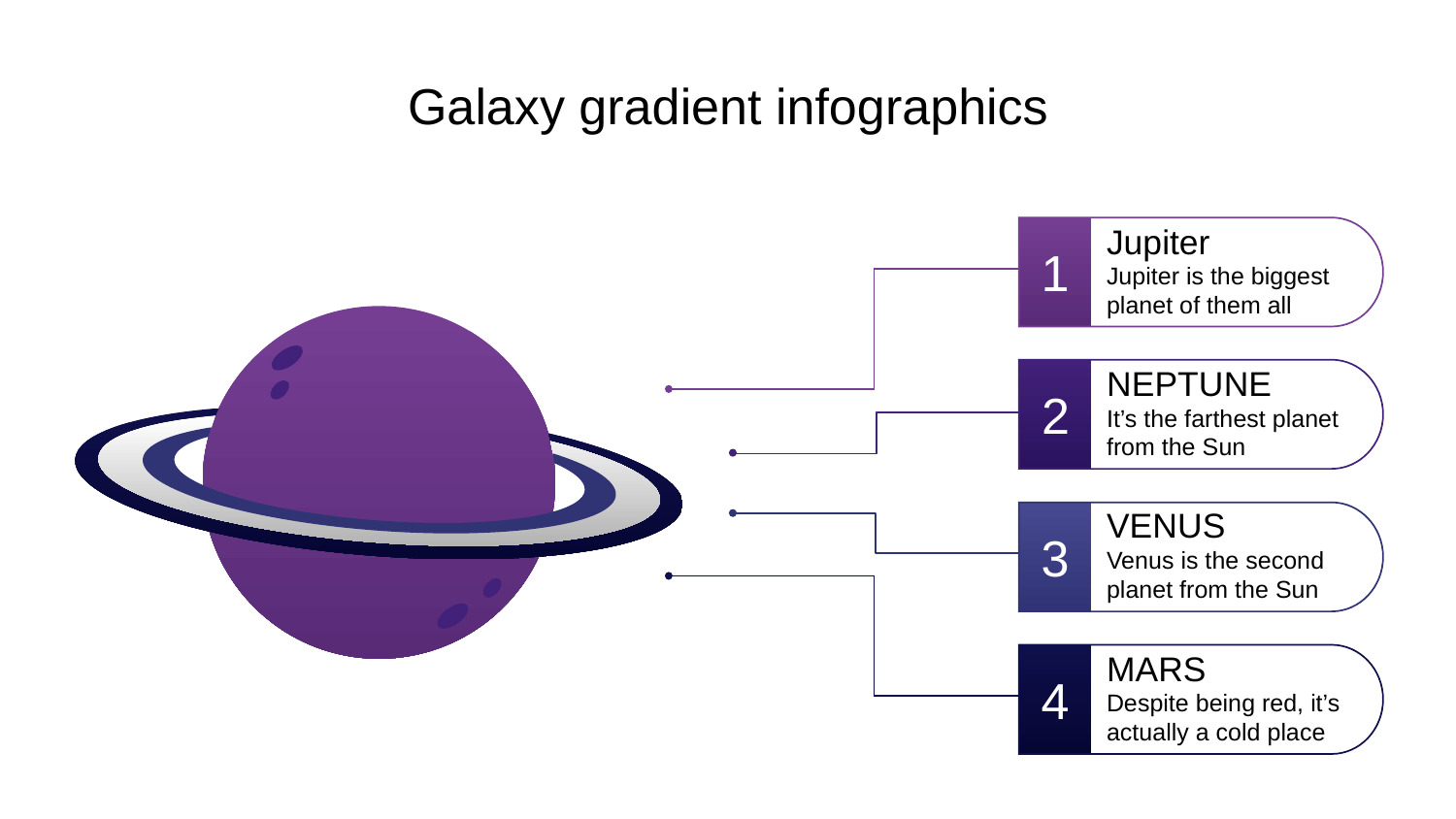

Galaxy gradient infographics

Jupiter
1
Jupiter is the biggest planet of them all

NEPTUNE
2

It’s the farthest planet from the Sun

VENUS

3
Venus is the second planet from the Sun

MARS
4
Despite being red, it’s actually a cold place